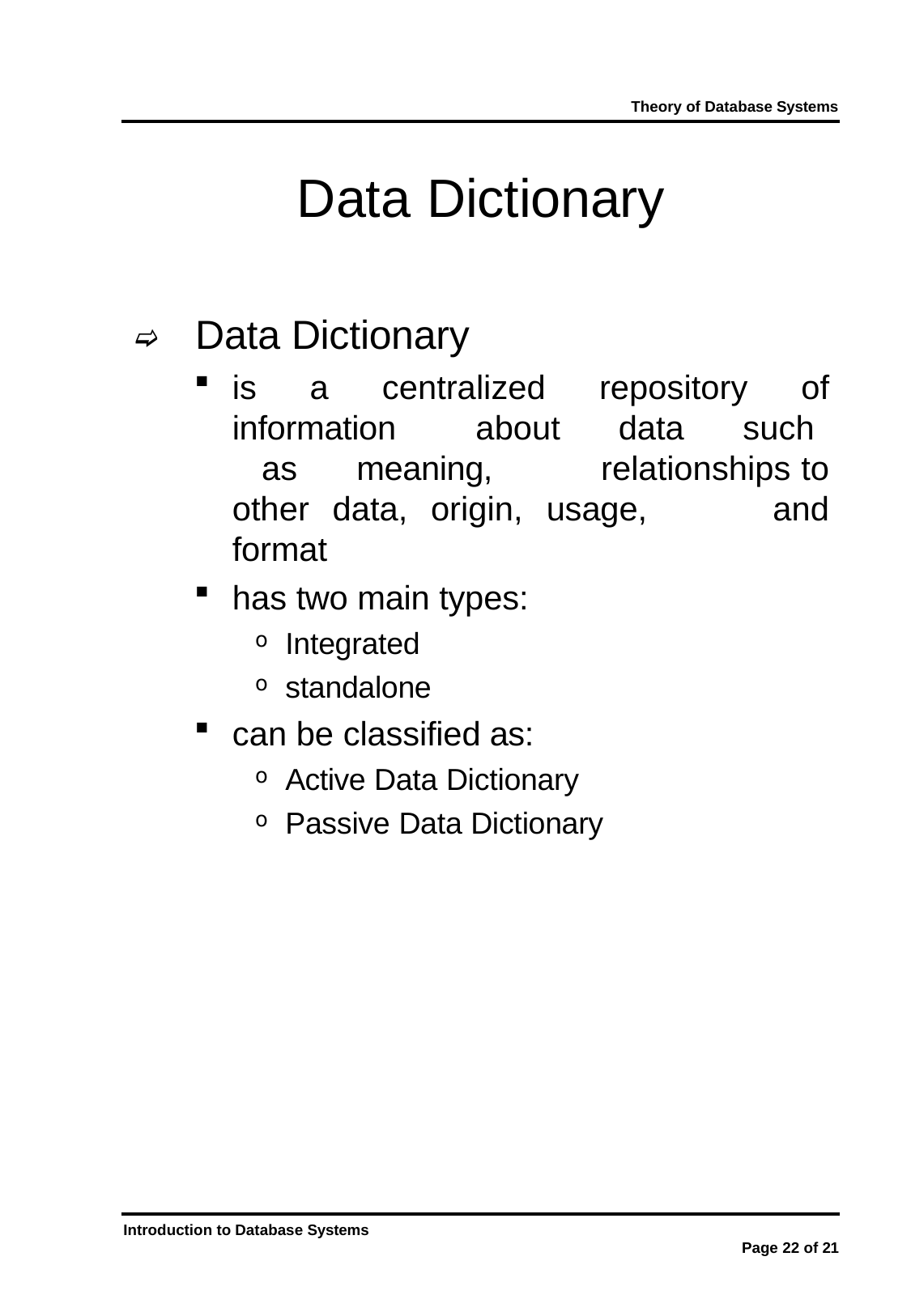

Theory of Database Systems
# Data Dictionary
🢩 Data Dictionary
is a centralized repository of information 	about    data    such    as    meaning, 	relationships to other data, origin, usage, 	and format
has two main types:
Integrated
standalone
can be classified as:
Active Data Dictionary
Passive Data Dictionary
Introduction to Database Systems

Page 22 of 21